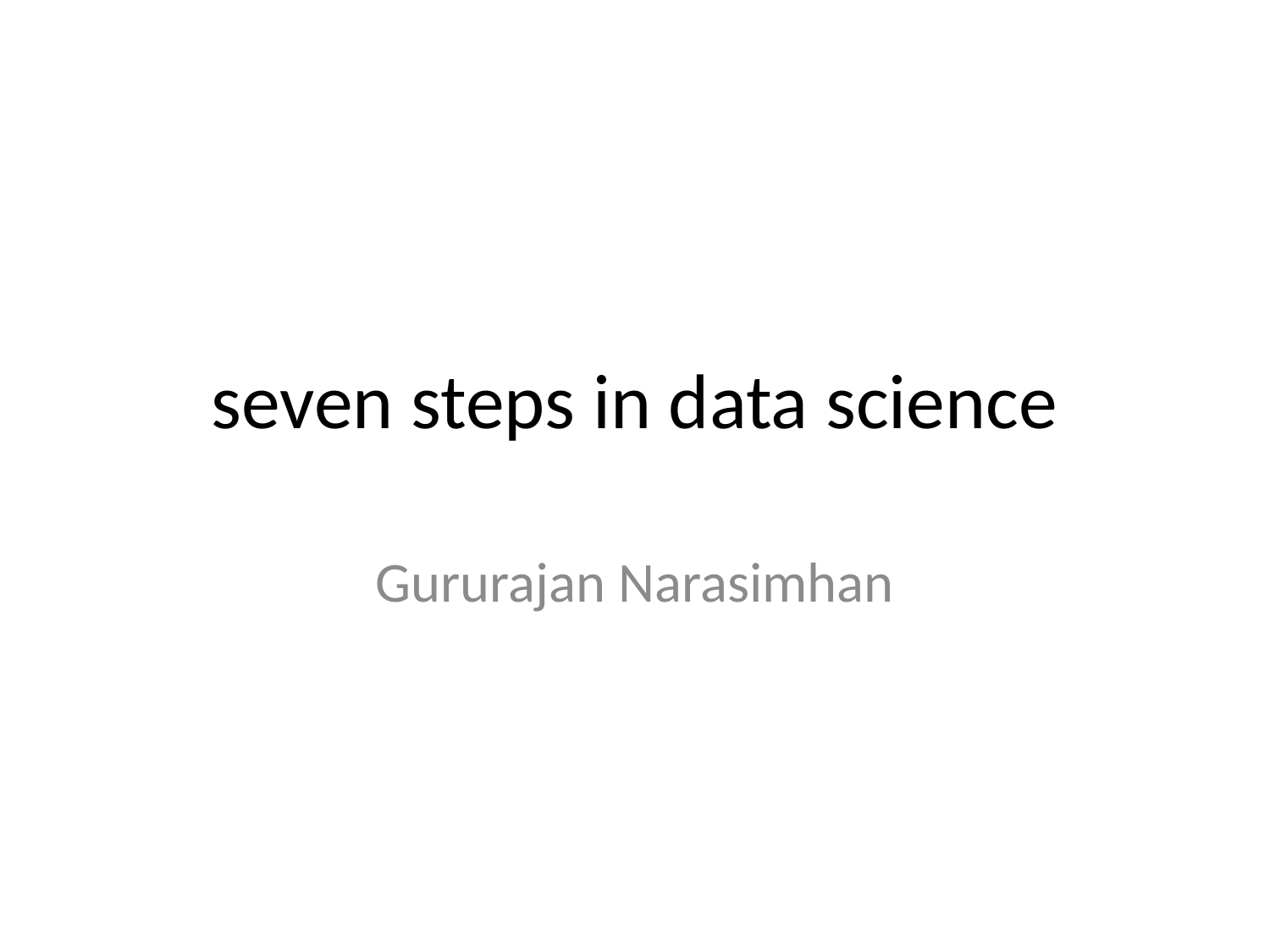

# seven steps in data science
Gururajan Narasimhan